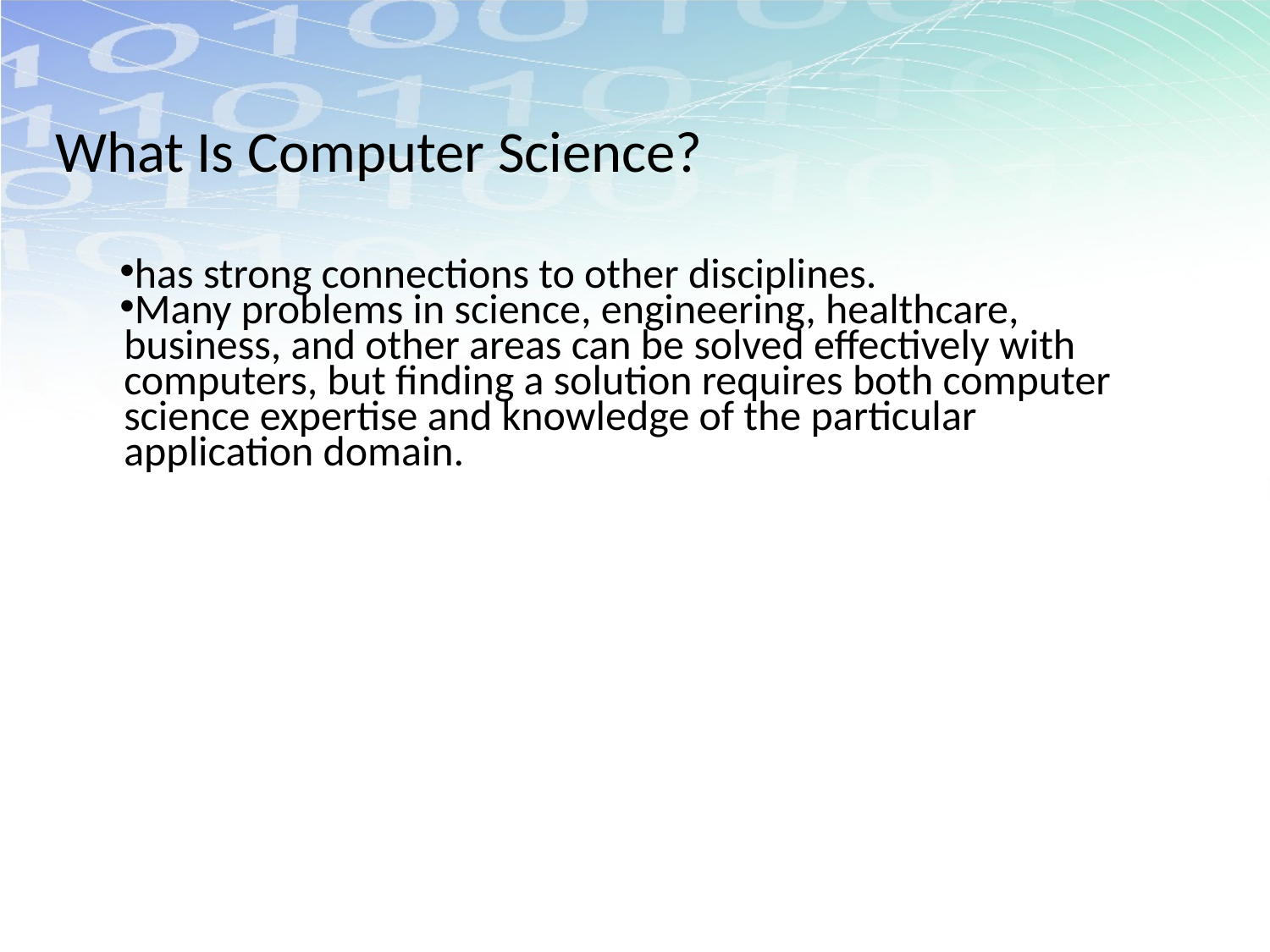

# What Is Computer Science?
has strong connections to other disciplines.
Many problems in science, engineering, healthcare, business, and other areas can be solved effectively with computers, but finding a solution requires both computer science expertise and knowledge of the particular application domain.